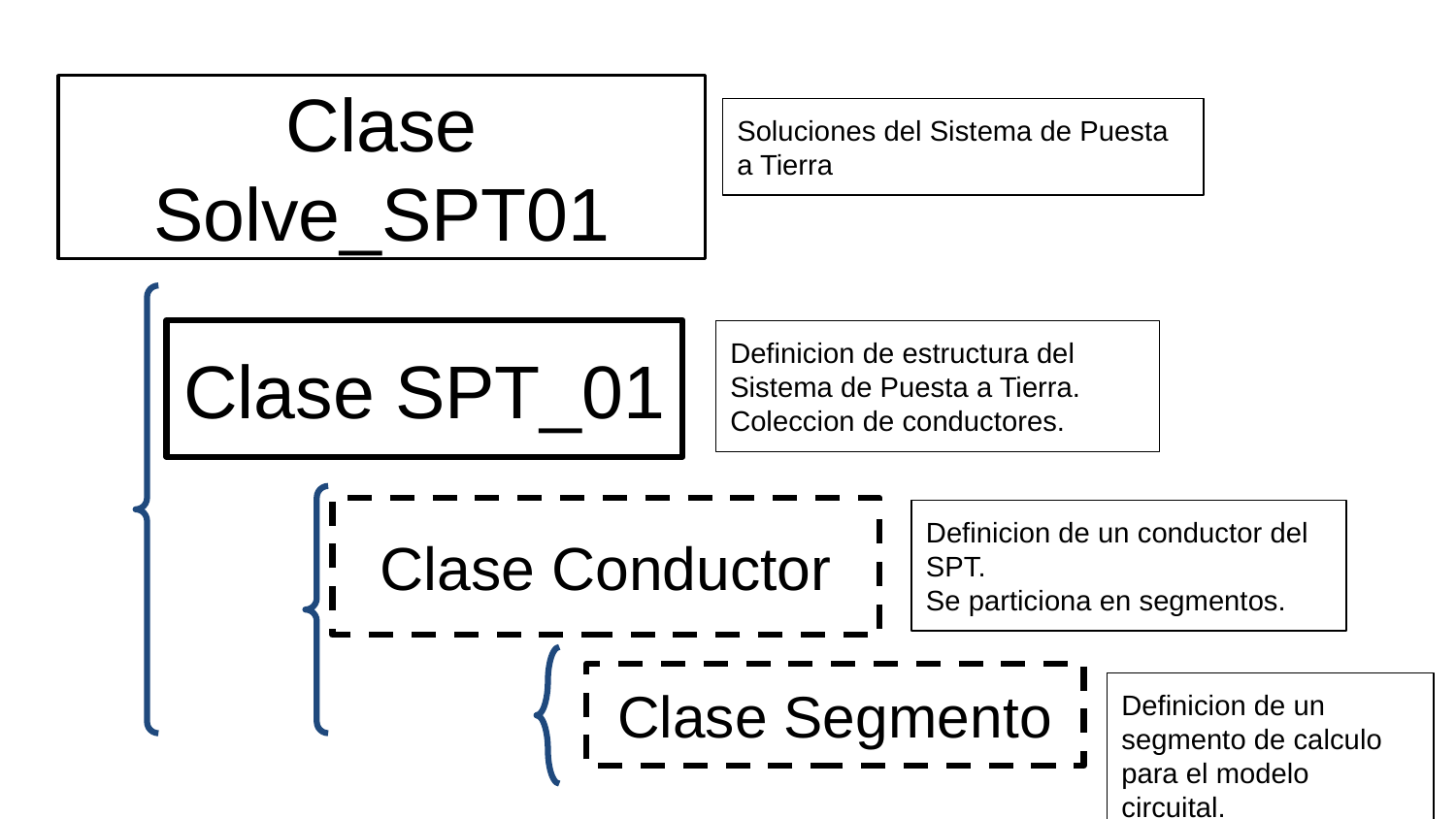

Clase Solve_SPT01
Soluciones del Sistema de Puesta a Tierra

Clase SPT_01
Definicion de estructura del Sistema de Puesta a Tierra.
Coleccion de conductores.

Clase Conductor
Definicion de un conductor del SPT.
Se particiona en segmentos.

Clase Segmento
Definicion de un segmento de calculo para el modelo circuital.